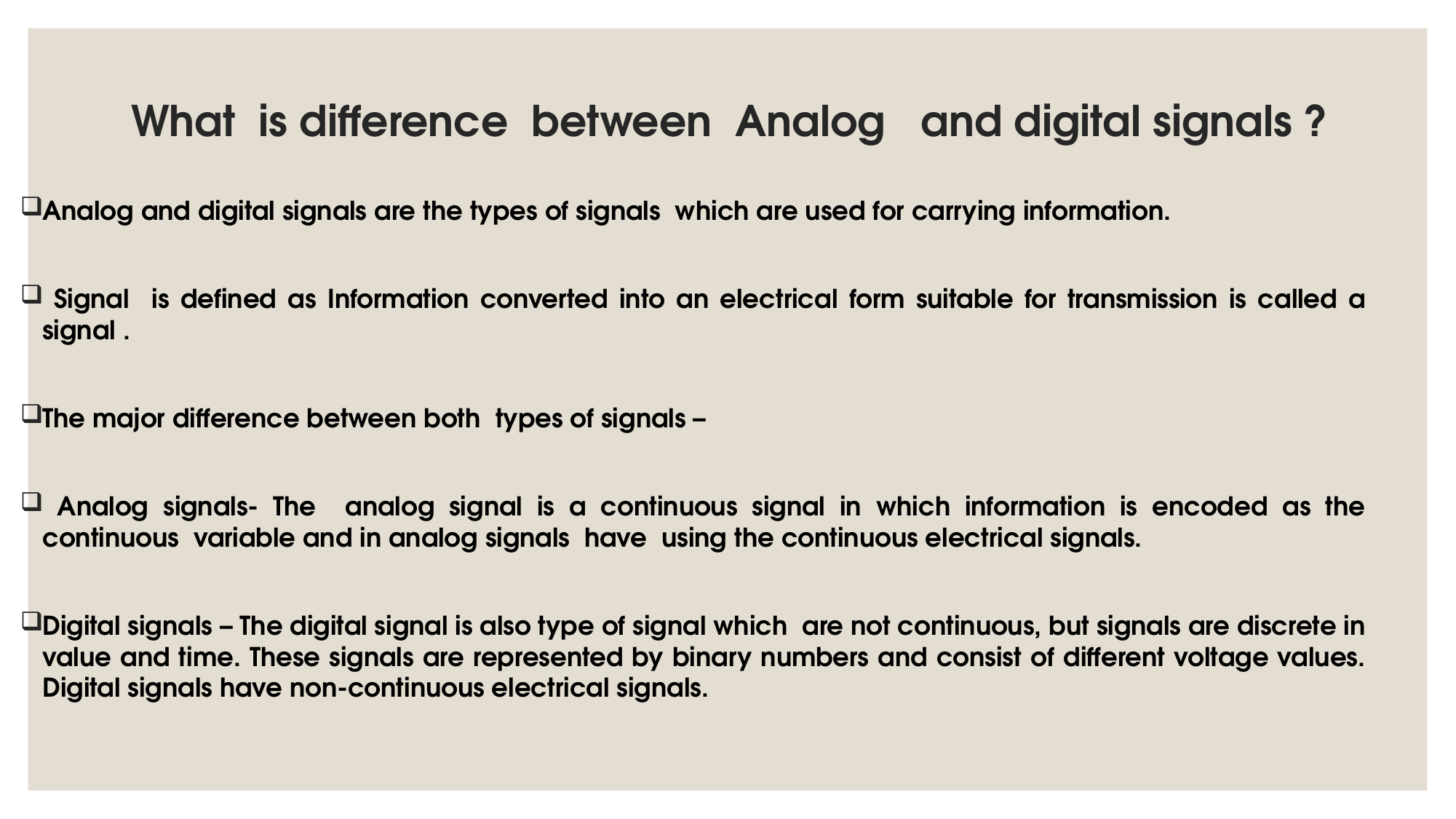

# What  is difference  between  Analog   and digital signals ?
Analog and digital signals are the types of signals  which are used for carrying information.

 Signal  is defined as Information converted into an electrical form suitable for transmission is called a signal .

The major difference between both  types of signals –

 Analog signals- The  analog signal is a continuous signal in which information is encoded as the continuous  variable and in analog signals  have  using the continuous electrical signals.

Digital signals – The digital signal is also type of signal which  are not continuous, but signals are discrete in value and time. These signals are represented by binary numbers and consist of different voltage values. Digital signals have non-continuous electrical signals.